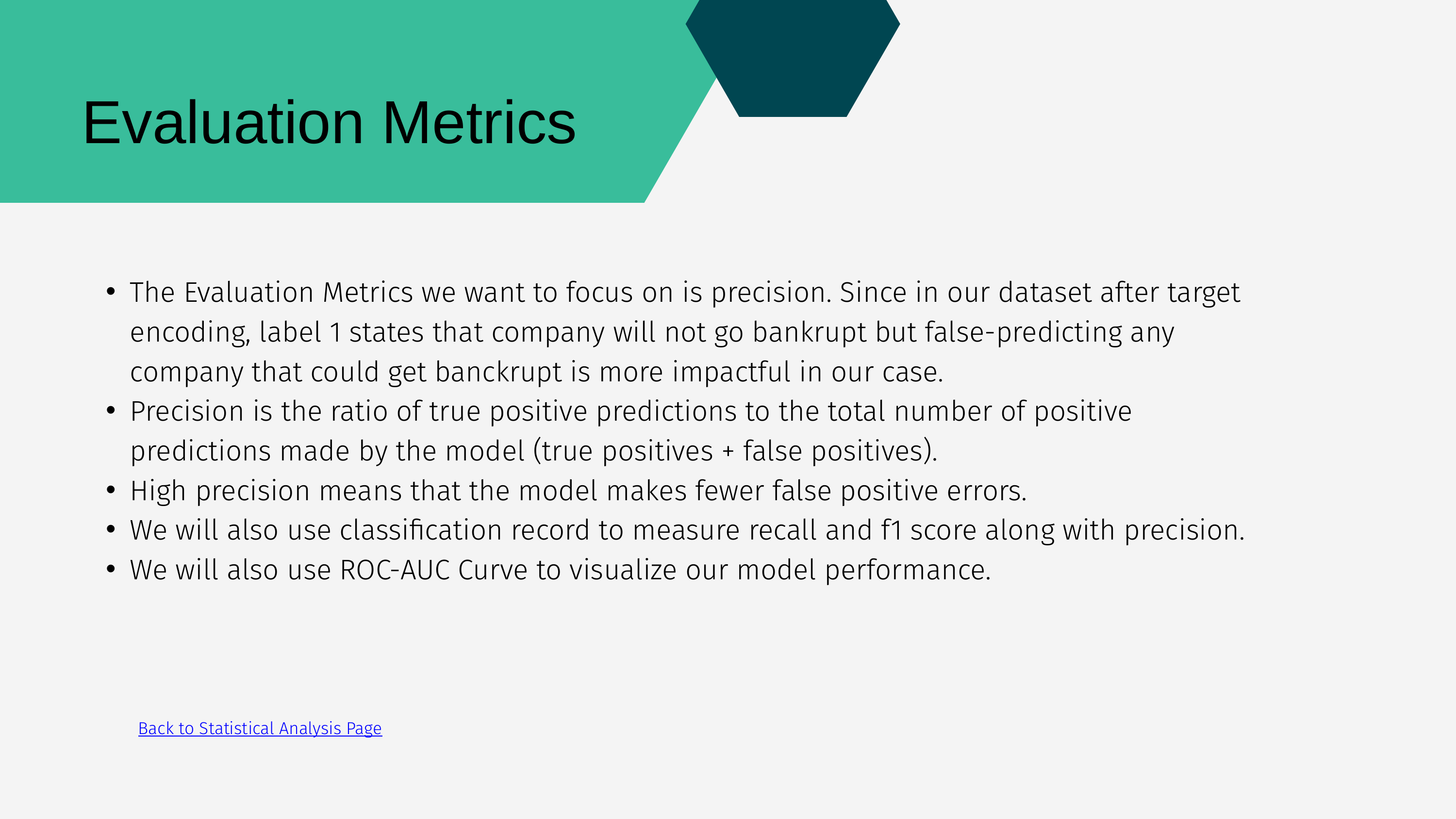

Evaluation Metrics
The Evaluation Metrics we want to focus on is precision. Since in our dataset after target encoding, label 1 states that company will not go bankrupt but false-predicting any company that could get banckrupt is more impactful in our case.
Precision is the ratio of true positive predictions to the total number of positive predictions made by the model (true positives + false positives).
High precision means that the model makes fewer false positive errors.
We will also use classification record to measure recall and f1 score along with precision.
We will also use ROC-AUC Curve to visualize our model performance.
Back to Statistical Analysis Page